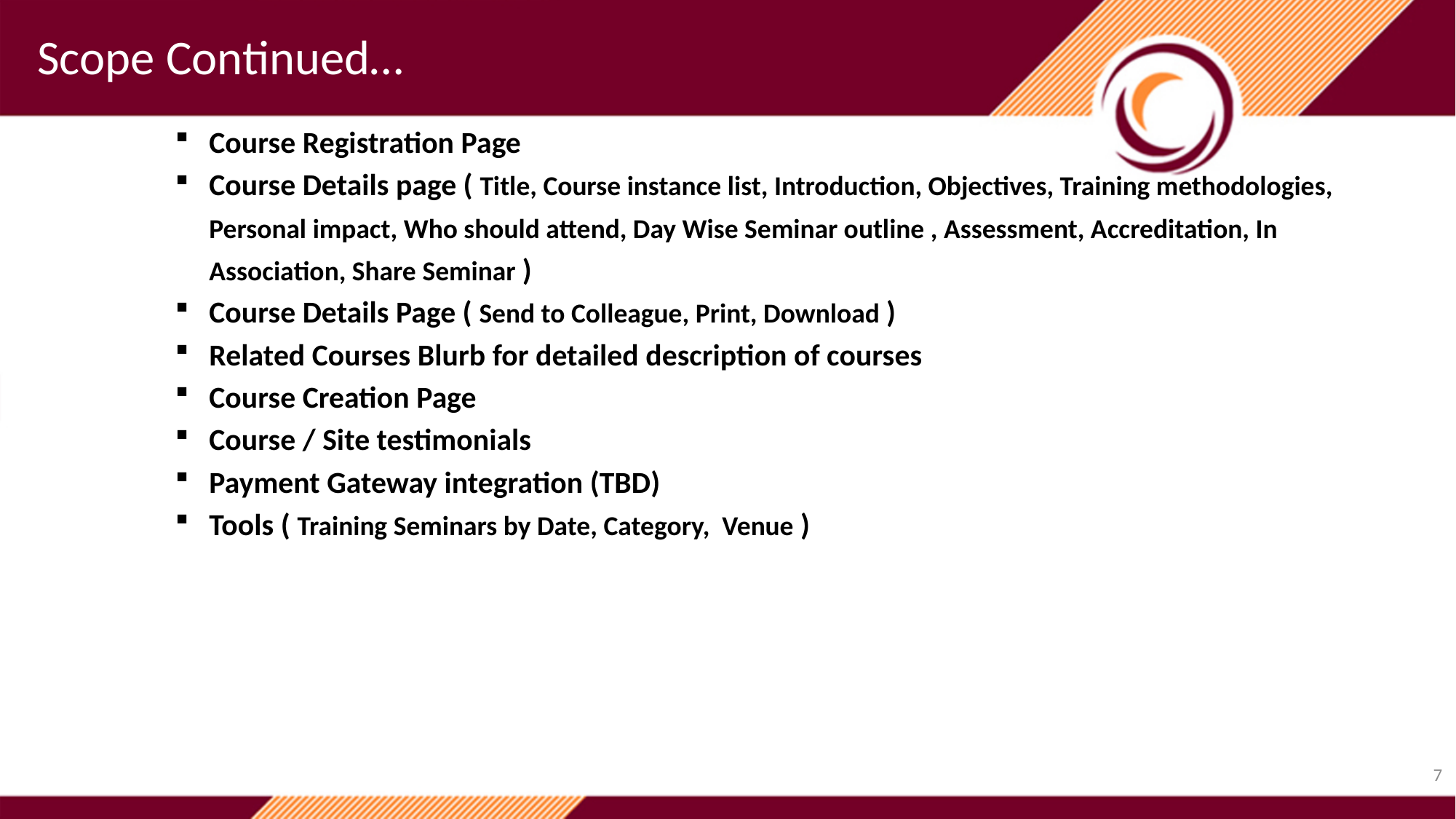

Scope Continued…
Course Registration Page
Course Details page ( Title, Course instance list, Introduction, Objectives, Training methodologies, Personal impact, Who should attend, Day Wise Seminar outline , Assessment, Accreditation, In Association, Share Seminar )
Course Details Page ( Send to Colleague, Print, Download )
Related Courses Blurb for detailed description of courses
Course Creation Page
Course / Site testimonials
Payment Gateway integration (TBD)
Tools ( Training Seminars by Date, Category,  Venue )

7